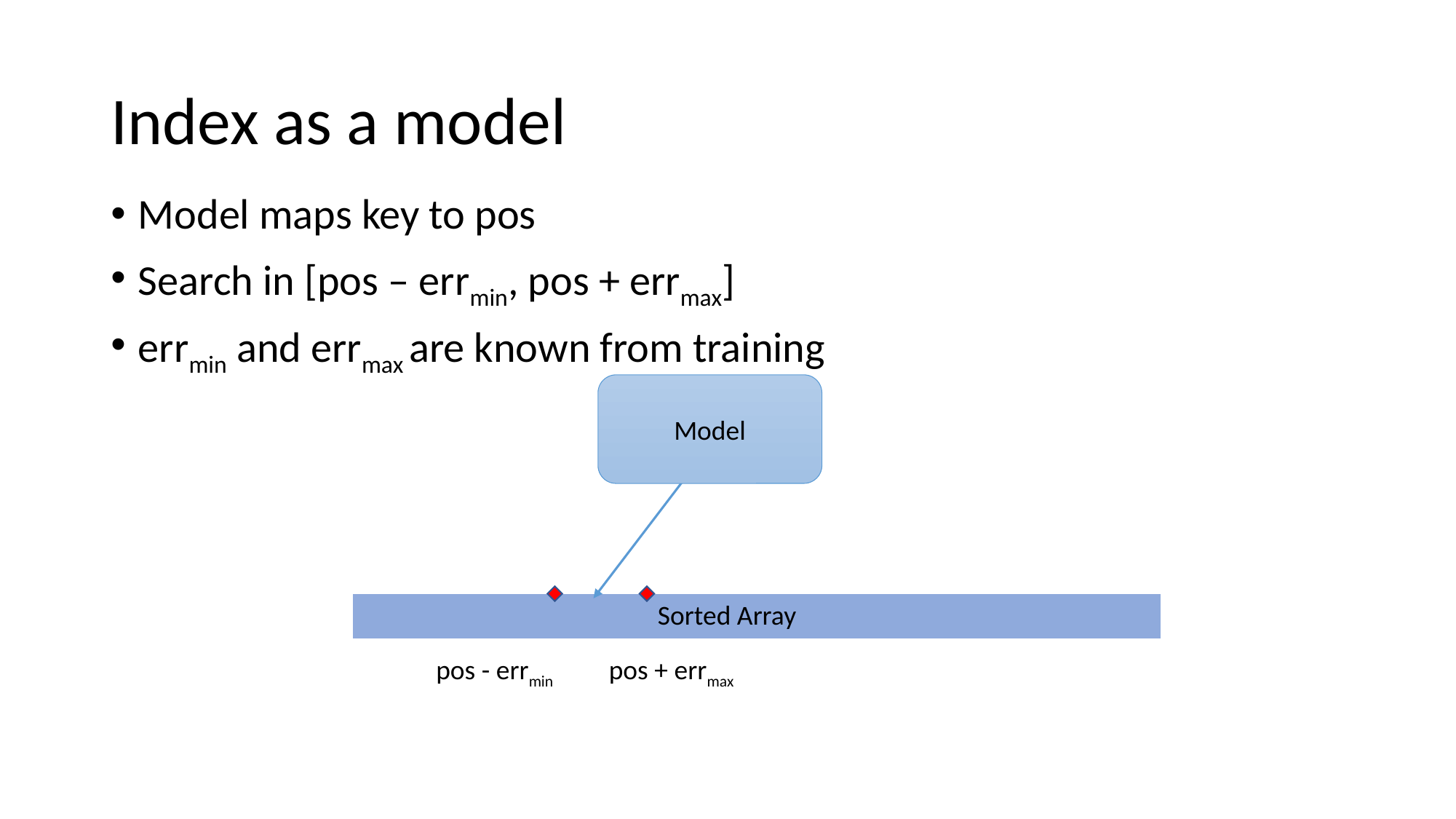

# Index as a model
Model maps key to pos
Search in [pos – errmin, pos + errmax]
errmin and errmax are known from training
Model

Sorted Array
|  |  |  |  |  |  |  |  |
| --- | --- | --- | --- | --- | --- | --- | --- |
pos - errmin
pos + errmax